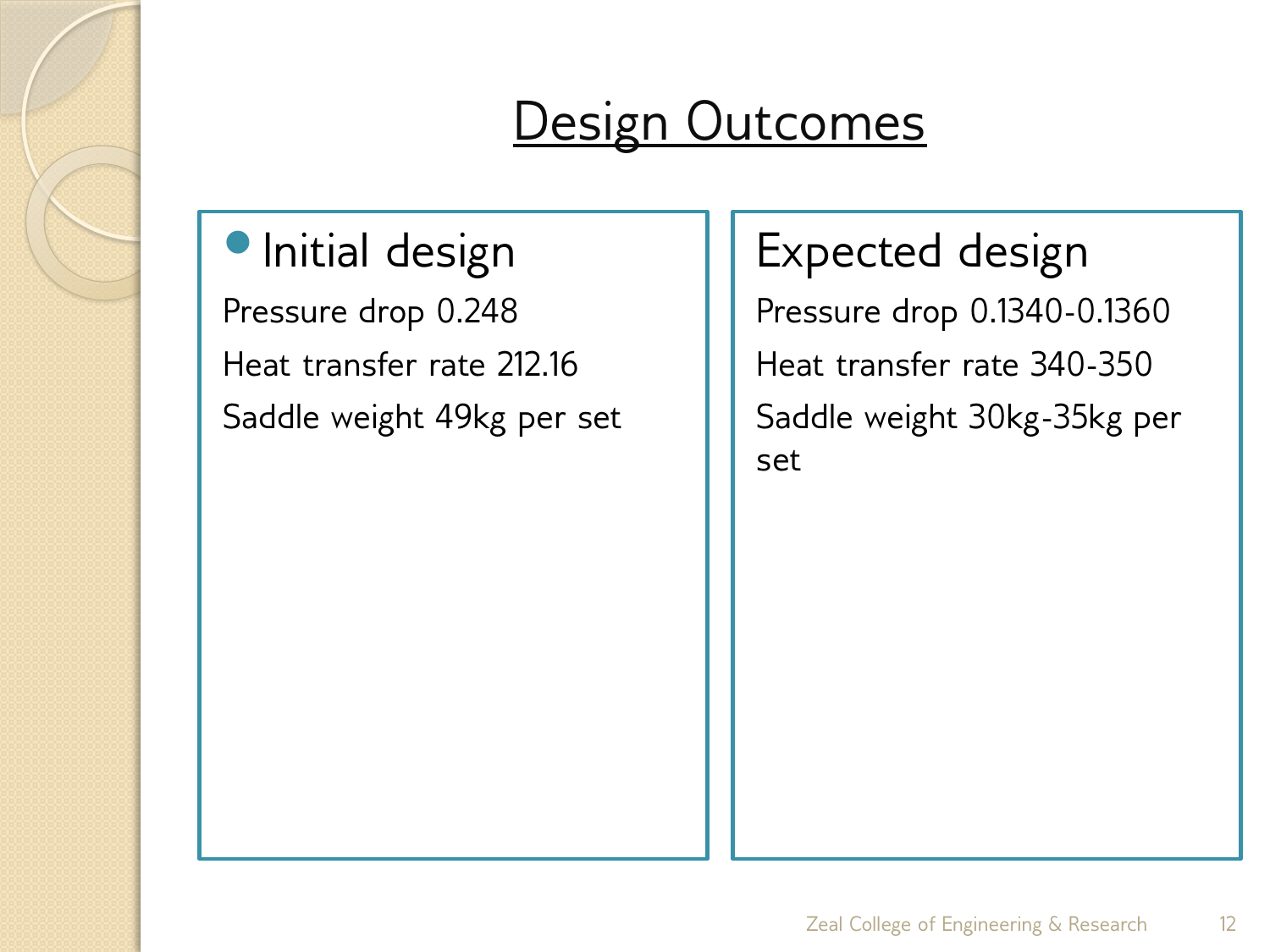

# Design Outcomes
Initial design
Pressure drop 0.248
Heat transfer rate 212.16
Saddle weight 49kg per set
Expected design
Pressure drop 0.1340-0.1360
Heat transfer rate 340-350
Saddle weight 30kg-35kg per set

Zeal College of Engineering & Research
12